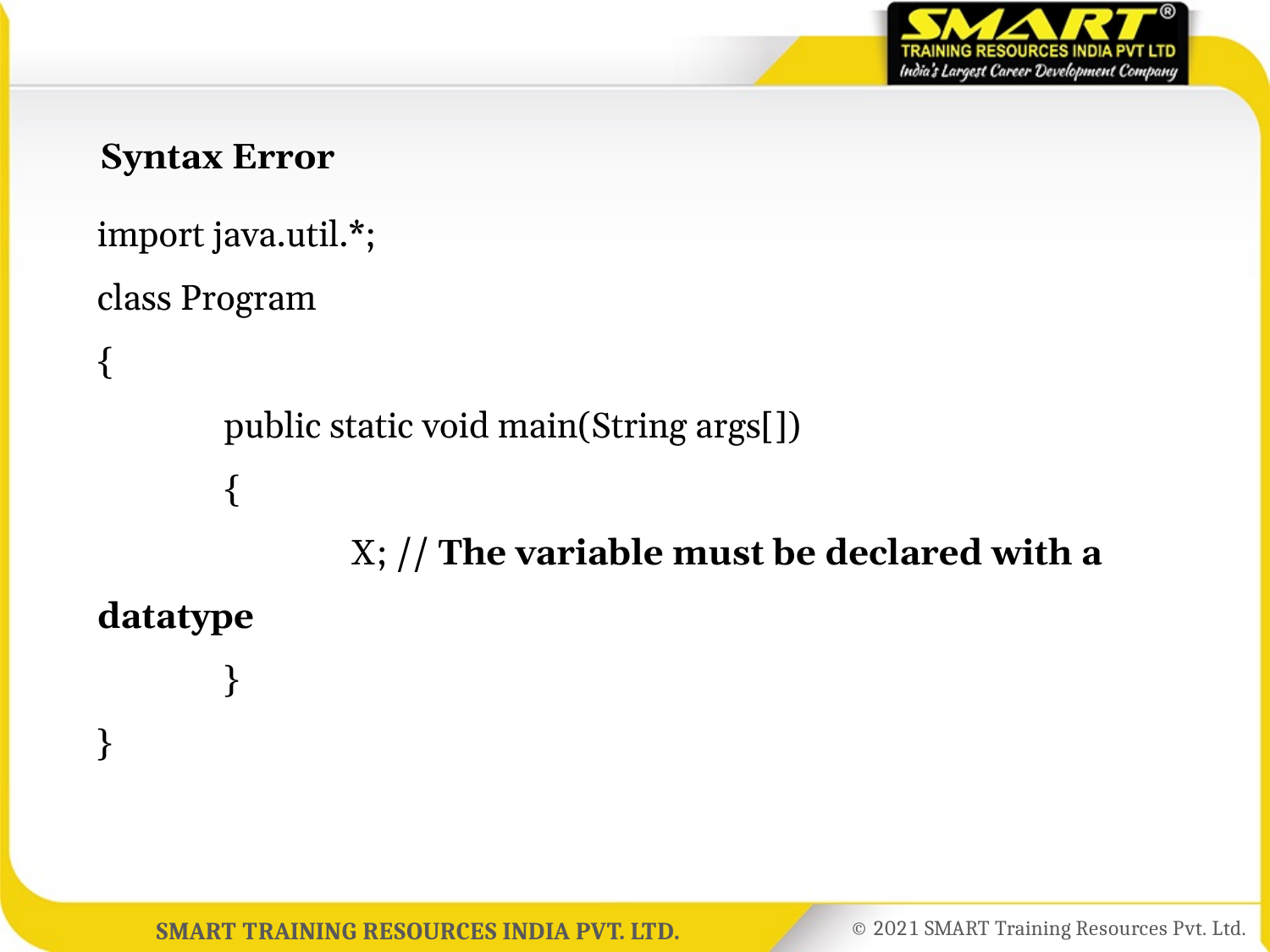

# Syntax Error
import java.util.*;
class Program
{
	public static void main(String args[])
	{
		X; // The variable must be declared with a datatype
	}
}